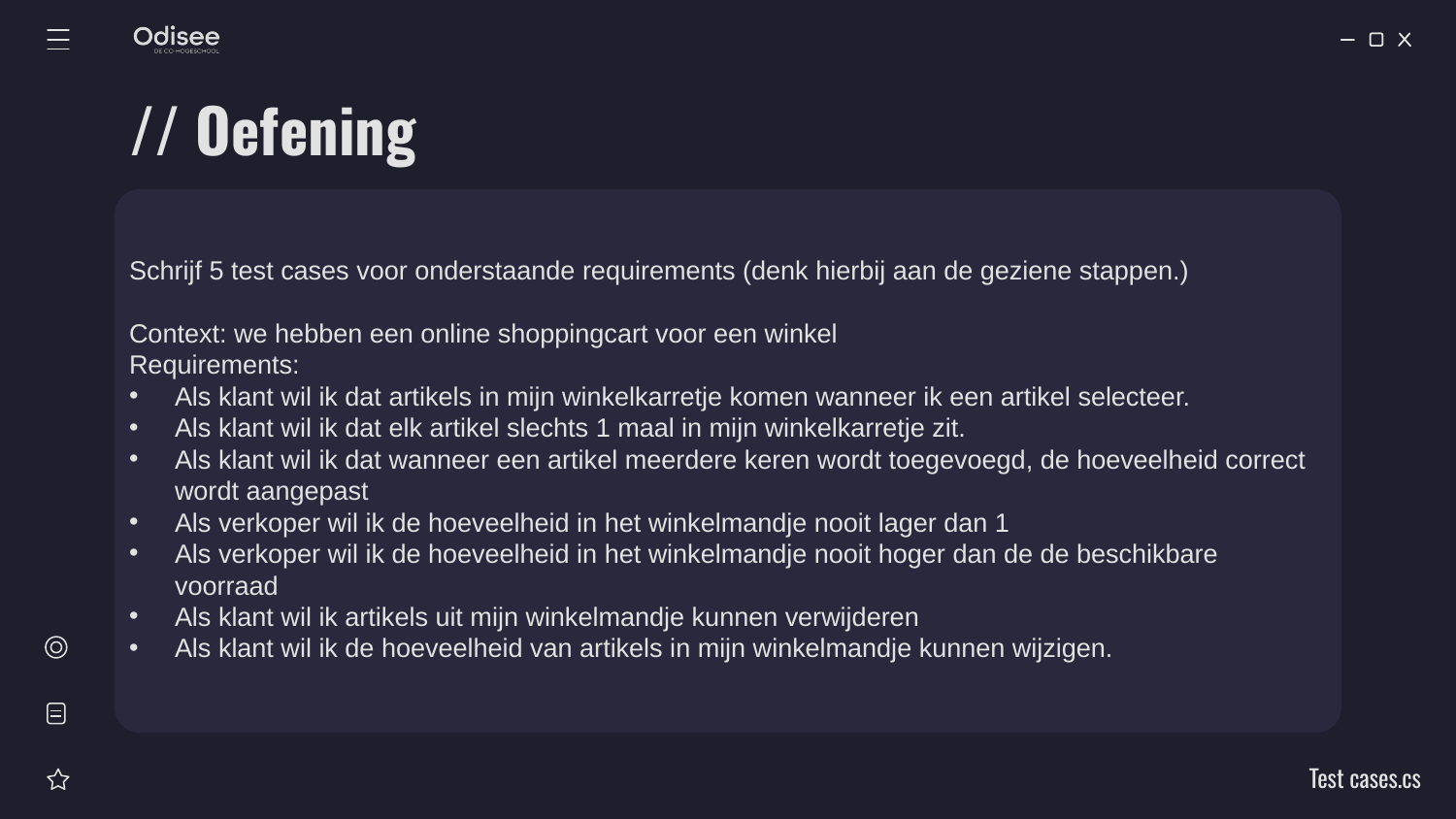

# // Oefening
Schrijf 5 test cases voor onderstaande requirements (denk hierbij aan de geziene stappen.)

Context: we hebben een online shoppingcart voor een winkel
Requirements:
Als klant wil ik dat artikels in mijn winkelkarretje komen wanneer ik een artikel selecteer.
Als klant wil ik dat elk artikel slechts 1 maal in mijn winkelkarretje zit.
Als klant wil ik dat wanneer een artikel meerdere keren wordt toegevoegd, de hoeveelheid correct wordt aangepast
Als verkoper wil ik de hoeveelheid in het winkelmandje nooit lager dan 1
Als verkoper wil ik de hoeveelheid in het winkelmandje nooit hoger dan de de beschikbare voorraad
Als klant wil ik artikels uit mijn winkelmandje kunnen verwijderen
Als klant wil ik de hoeveelheid van artikels in mijn winkelmandje kunnen wijzigen.
Test cases.cs